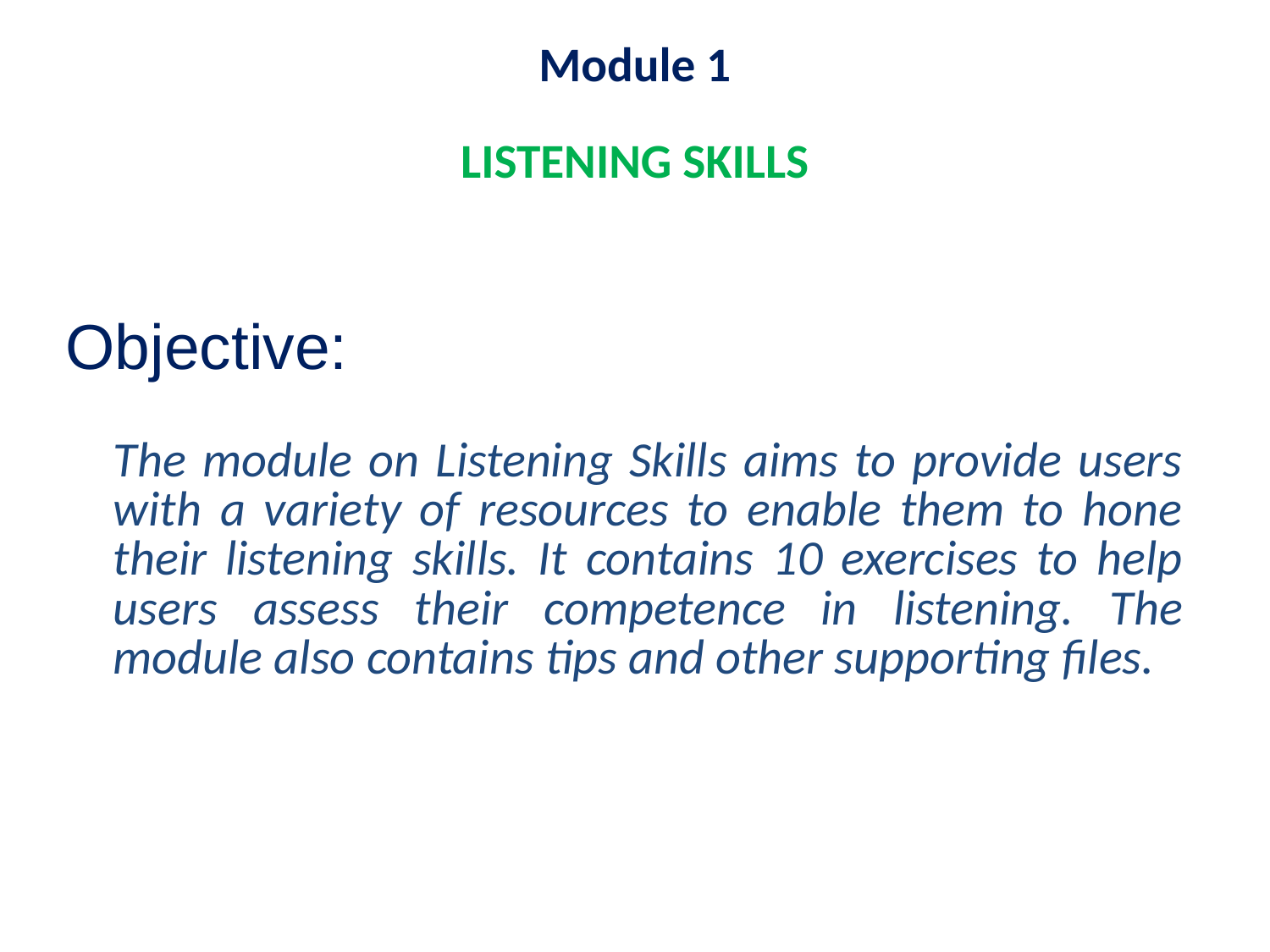

# Module 1 LISTENING SKILLS

Objective:

	The module on Listening Skills aims to provide users with a variety of resources to enable them to hone their listening skills. It contains 10 exercises to help users assess their competence in listening. The module also contains tips and other supporting files.